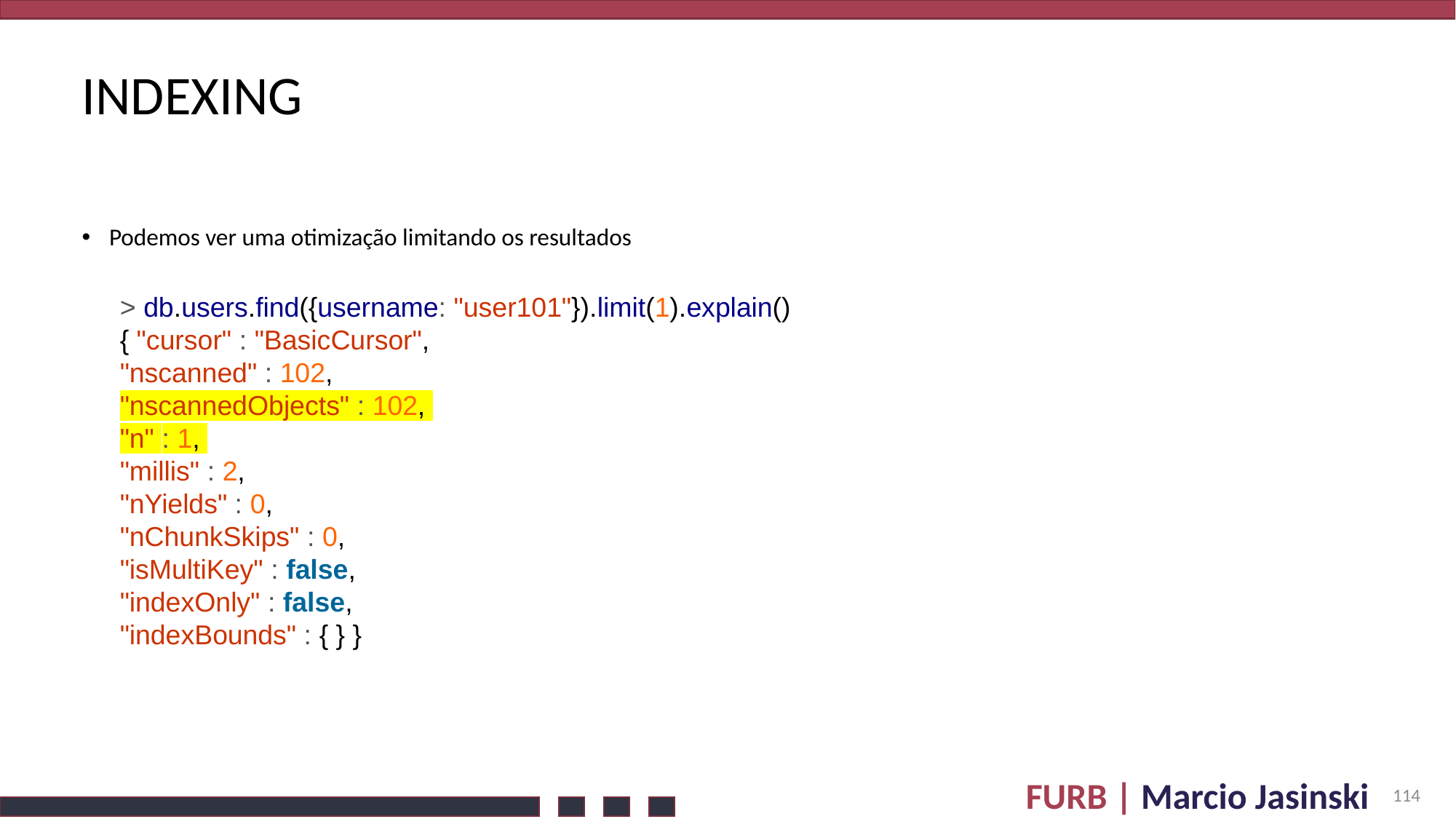

# Indexing
Podemos ver uma otimização limitando os resultados
> db.users.find({username: "user101"}).limit(1).explain() { "cursor" : "BasicCursor",
"nscanned" : 102,
"nscannedObjects" : 102,
"n" : 1,
"millis" : 2,
"nYields" : 0,
"nChunkSkips" : 0,
"isMultiKey" : false,
"indexOnly" : false,
"indexBounds" : { } }

114